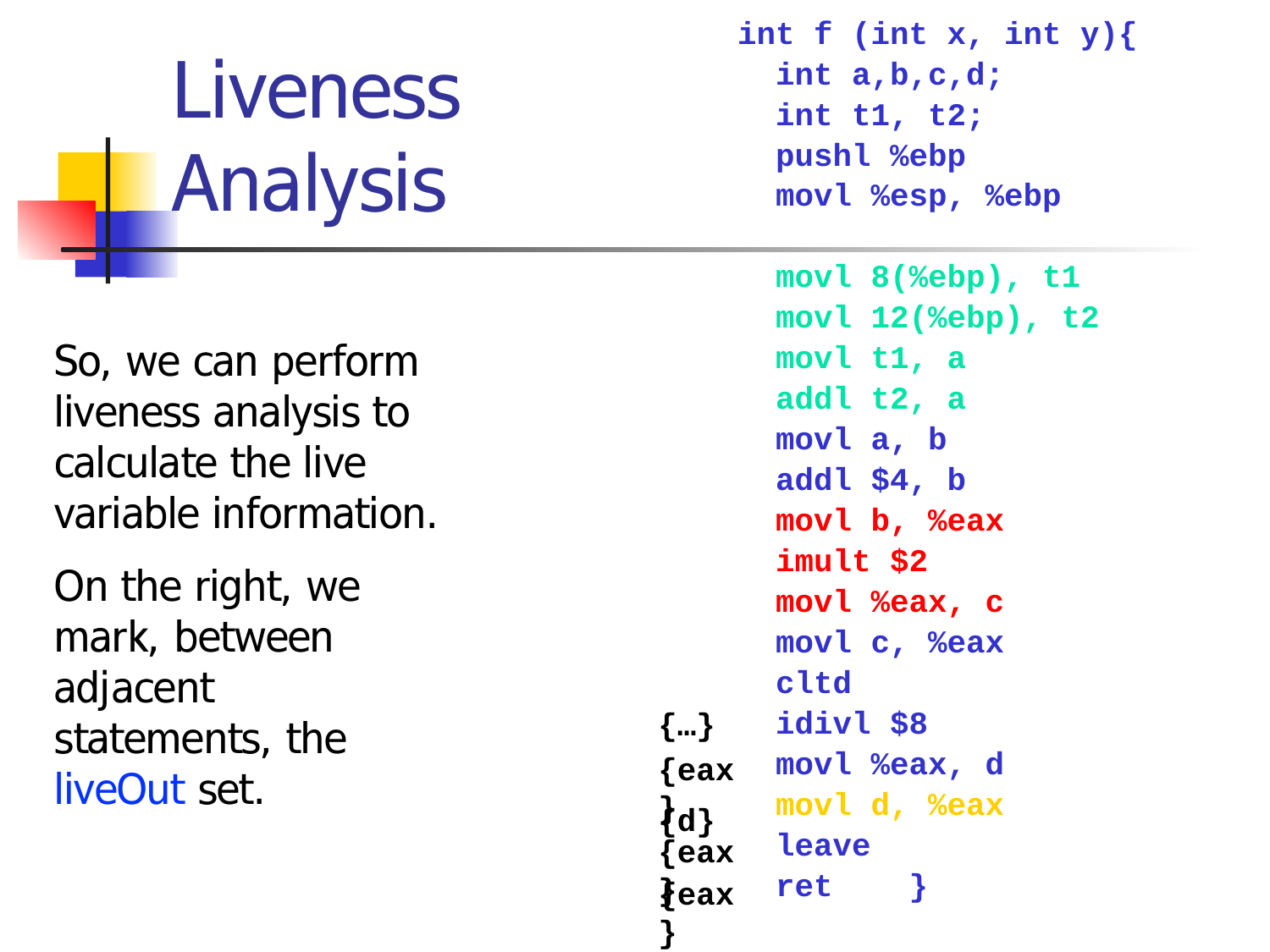

int f (int x, int y){
  int a,b,c,d;
  int t1, t2;
  pushl %ebp
  movl %esp, %ebp

  movl 8(%ebp), t1
  movl 12(%ebp), t2
  movl t1, a
  addl t2, a
  movl a, b
  addl $4, b
  movl b, %eax
  imult $2
  movl %eax, c
  movl c, %eax
  cltd
  idivl $8
  movl %eax, d
  movl d, %eax
  leave
  ret    }
# Liveness Analysis
So, we can perform liveness analysis to calculate the live variable information.
On the right, we mark, between adjacent statements, the liveOut set.
{…}
{eax}
{d}
{eax}
{eax}